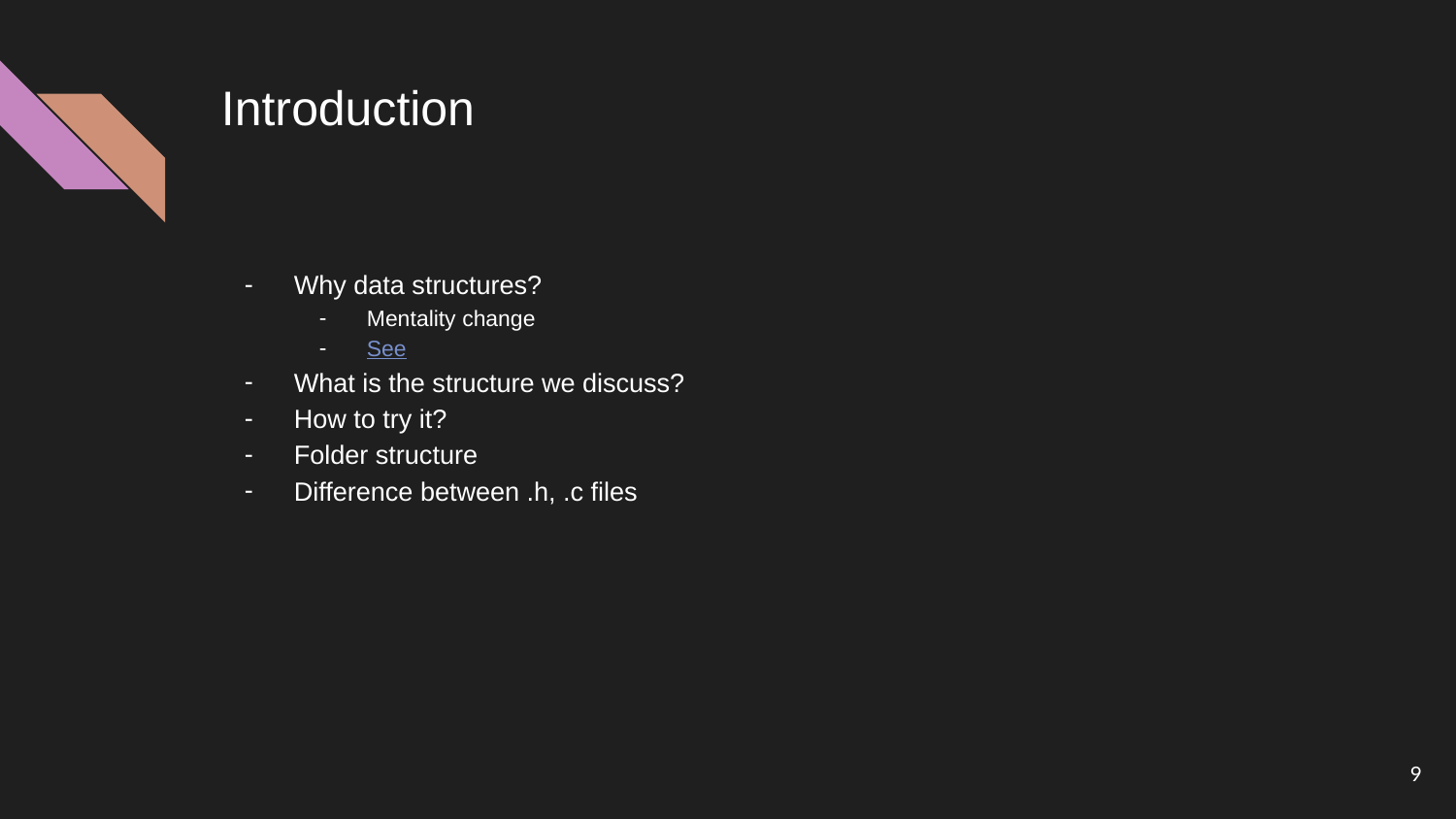

# Introduction
Why data structures?
Mentality change
See
What is the structure we discuss?
How to try it?
Folder structure
Difference between .h, .c files
9